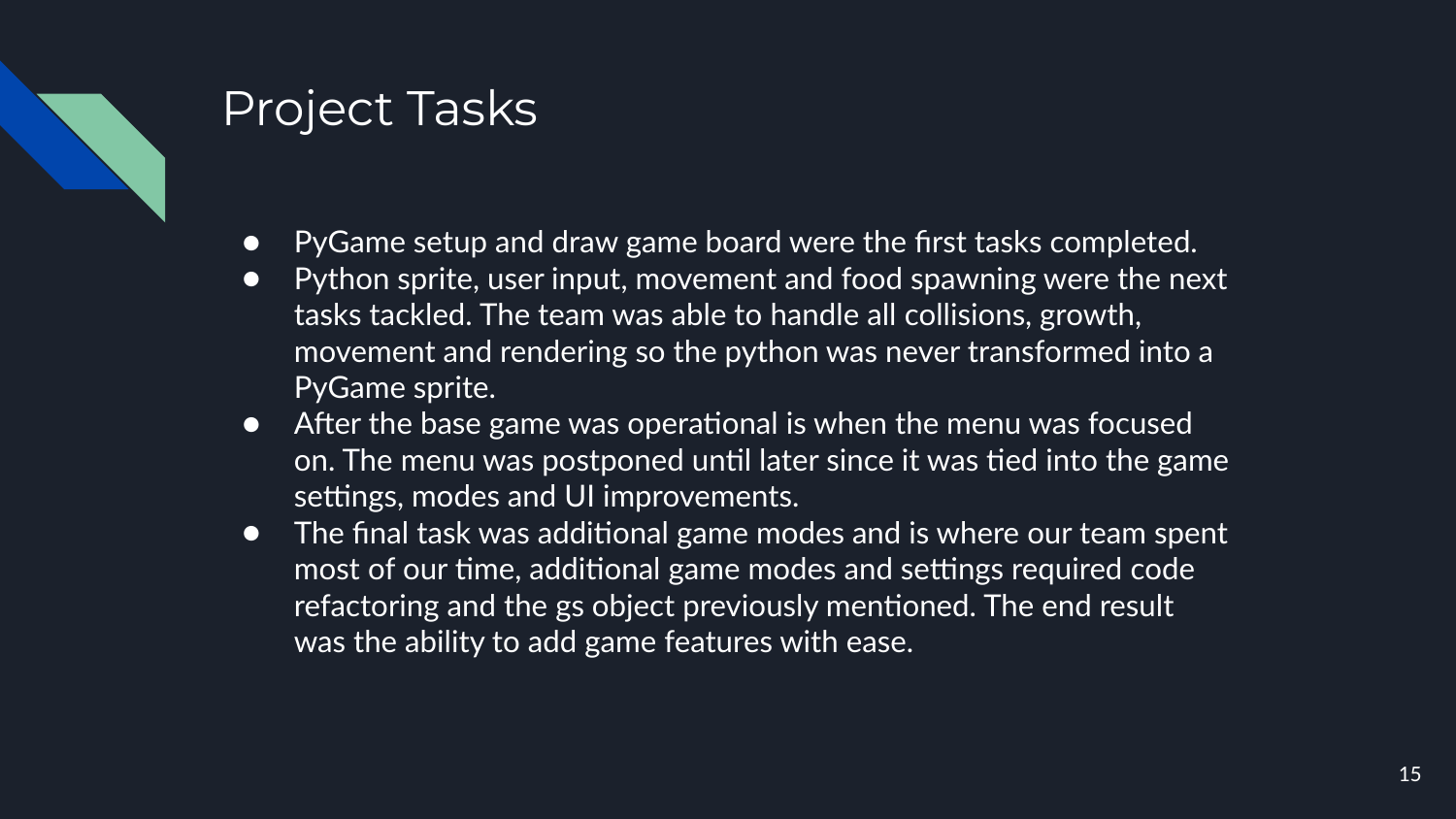

# Project Tasks
PyGame setup and draw game board were the first tasks completed.
Python sprite, user input, movement and food spawning were the next tasks tackled. The team was able to handle all collisions, growth,  movement and rendering so the python was never transformed into a PyGame sprite.
After the base game was operational is when the menu was focused on. The menu was postponed until later since it was tied into the game settings, modes and UI improvements.
The final task was additional game modes and is where our team spent most of our time, additional game modes and settings required code refactoring and the gs object previously mentioned. The end result was the ability to add game features with ease.

15